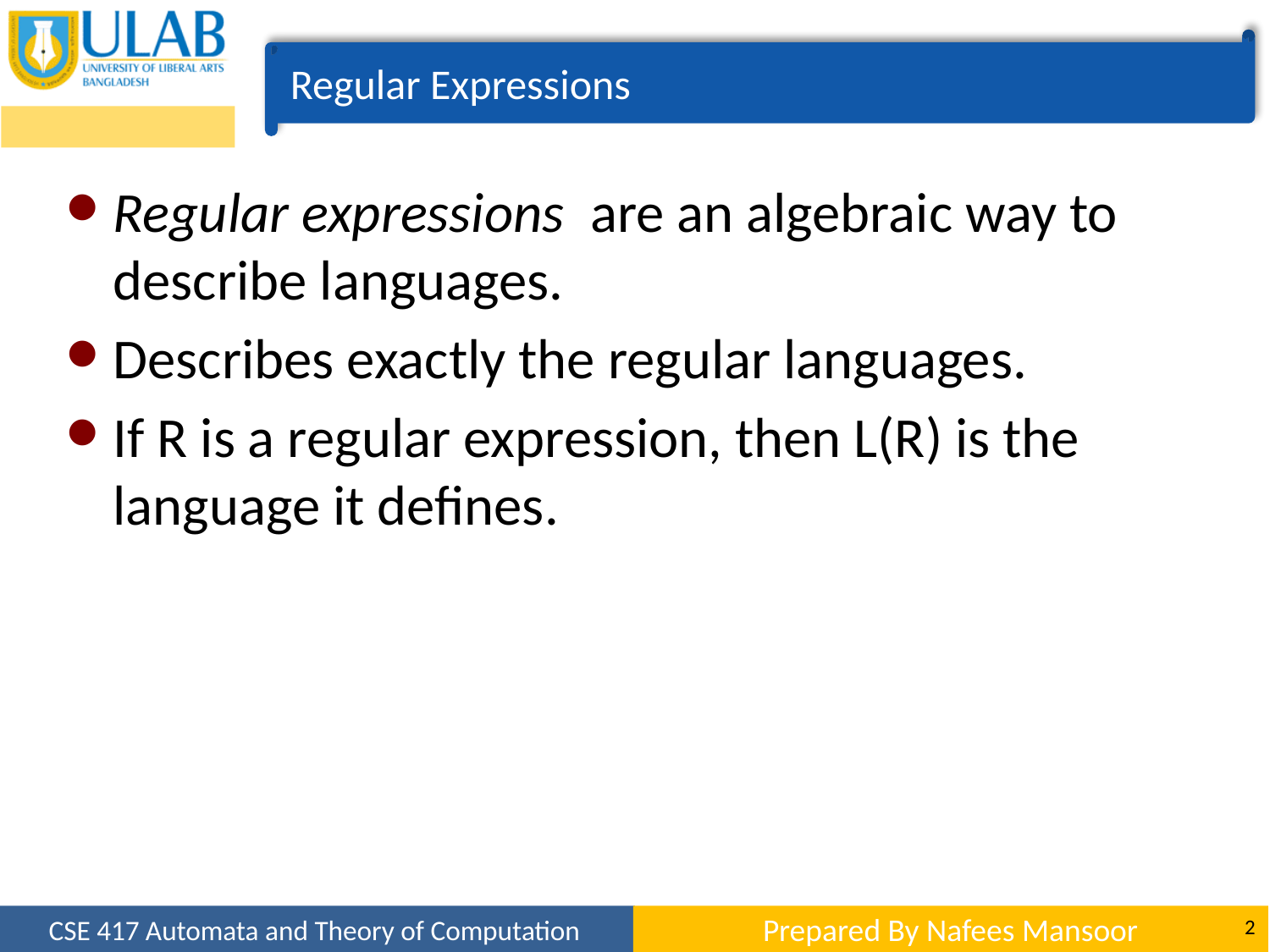

Regular Expressions
Regular expressions  are an algebraic way to describe languages.
Describes exactly the regular languages.
If R is a regular expression, then L(R) is the language it defines.